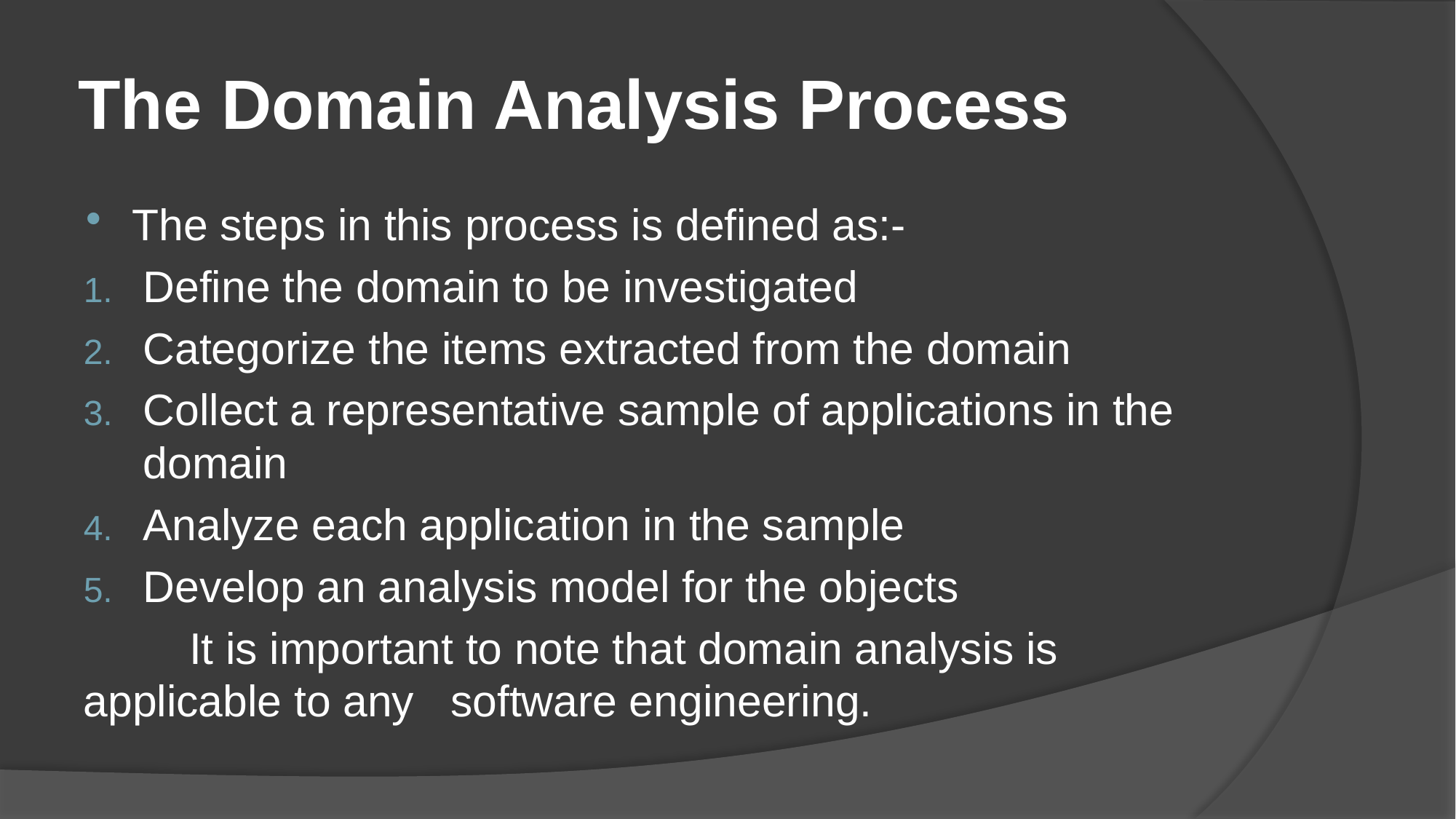

# The Domain Analysis Process
The steps in this process is defined as:-
Define the domain to be investigated
Categorize the items extracted from the domain
Collect a representative sample of applications in the domain
Analyze each application in the sample
Develop an analysis model for the objects
	It is important to note that domain analysis is applicable to any   software engineering.